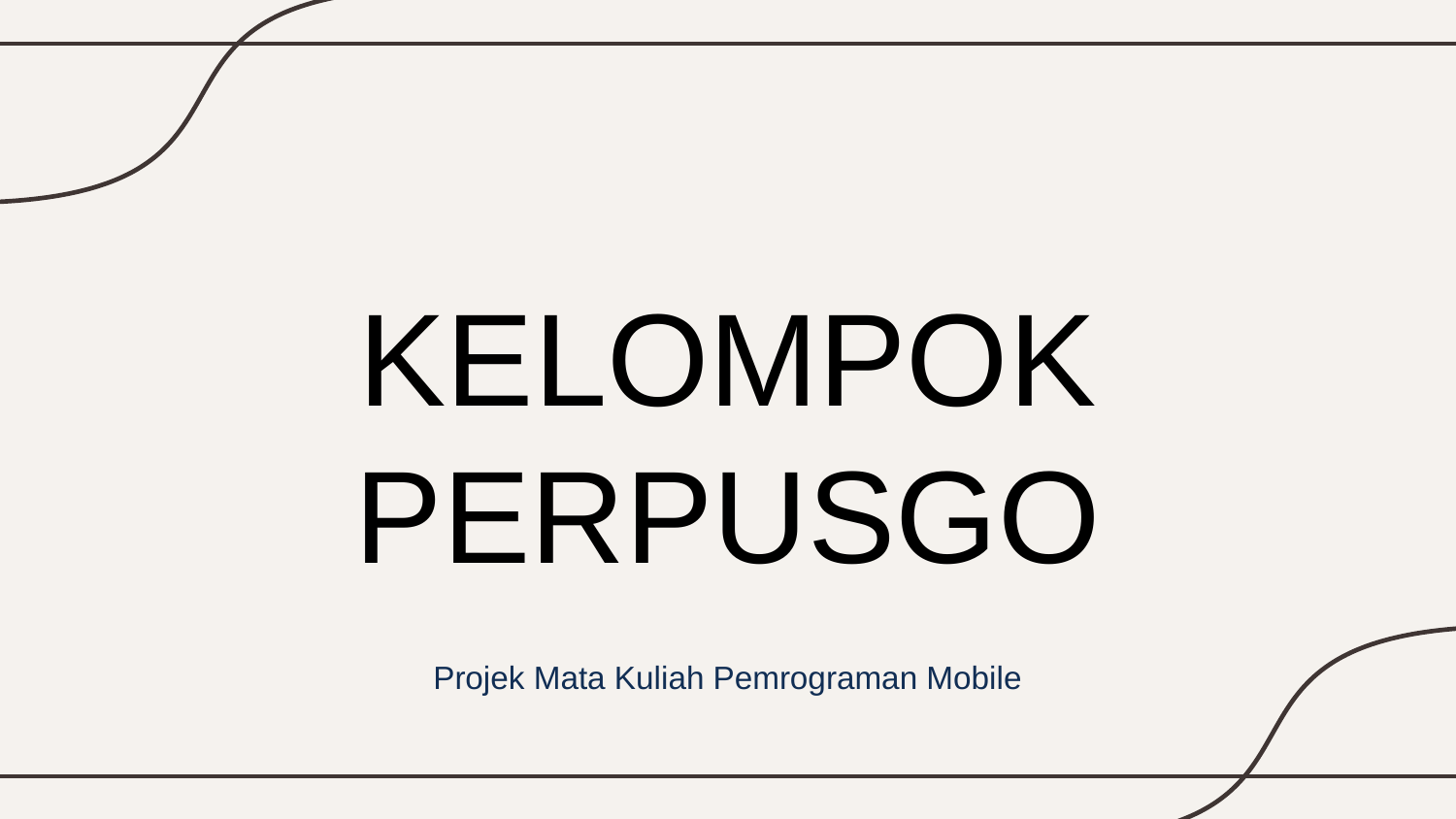

# KELOMPOK
PERPUSGO
Projek Mata Kuliah Pemrograman Mobile